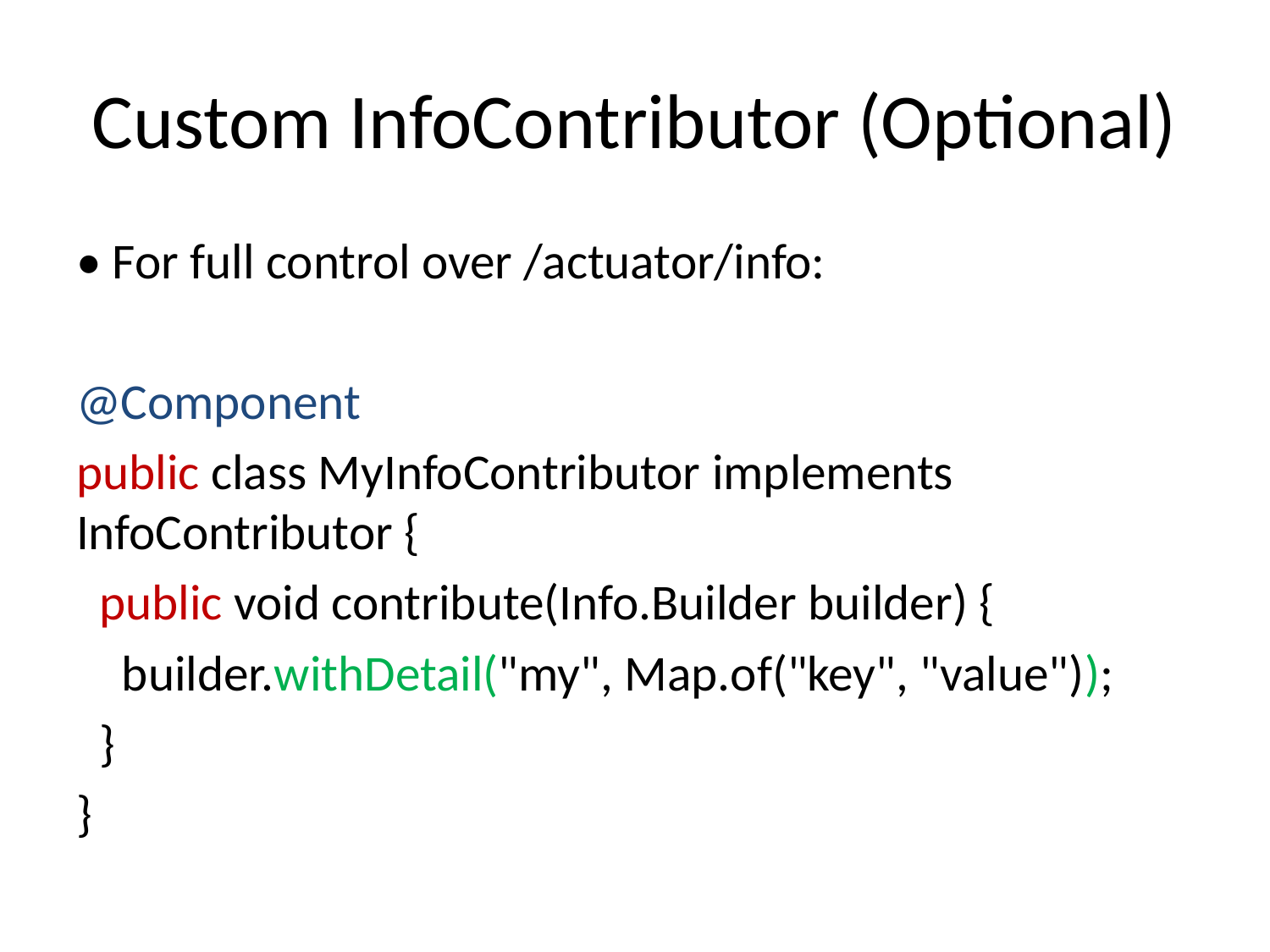

# Custom InfoContributor (Optional)
• For full control over /actuator/info:

@Component
public class MyInfoContributor implements InfoContributor {
  public void contribute(Info.Builder builder) {
    builder.withDetail("my", Map.of("key", "value"));
  }
}